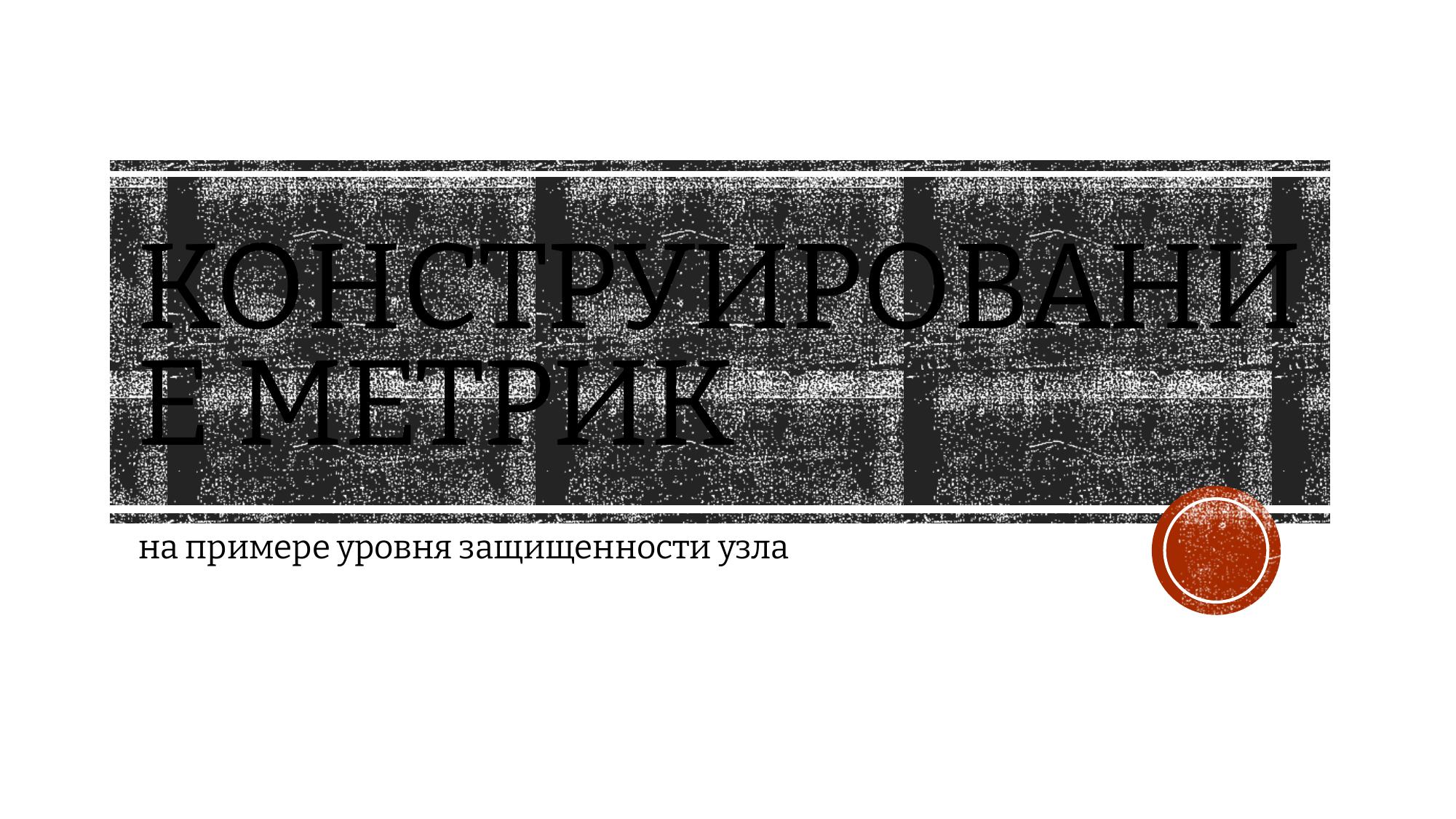

# Конструирование метрик
на примере уровня защищенности узла